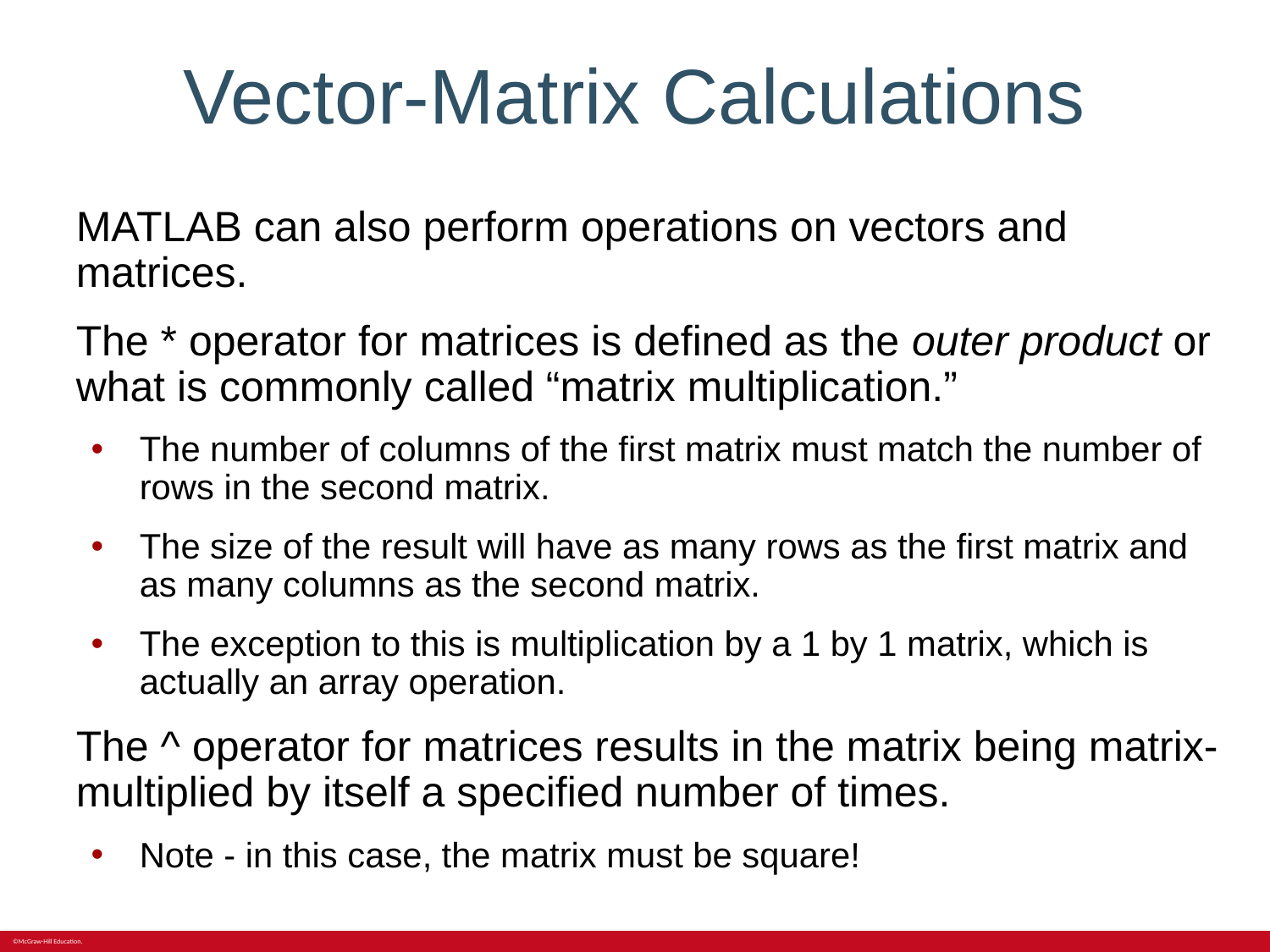

# Vector-Matrix Calculations
MATLAB can also perform operations on vectors and matrices.
The * operator for matrices is defined as the outer product or what is commonly called “matrix multiplication.”
The number of columns of the first matrix must match the number of rows in the second matrix.
The size of the result will have as many rows as the first matrix and as many columns as the second matrix.
The exception to this is multiplication by a 1 by 1 matrix, which is actually an array operation.
The ^ operator for matrices results in the matrix being matrix-multiplied by itself a specified number of times.
Note - in this case, the matrix must be square!